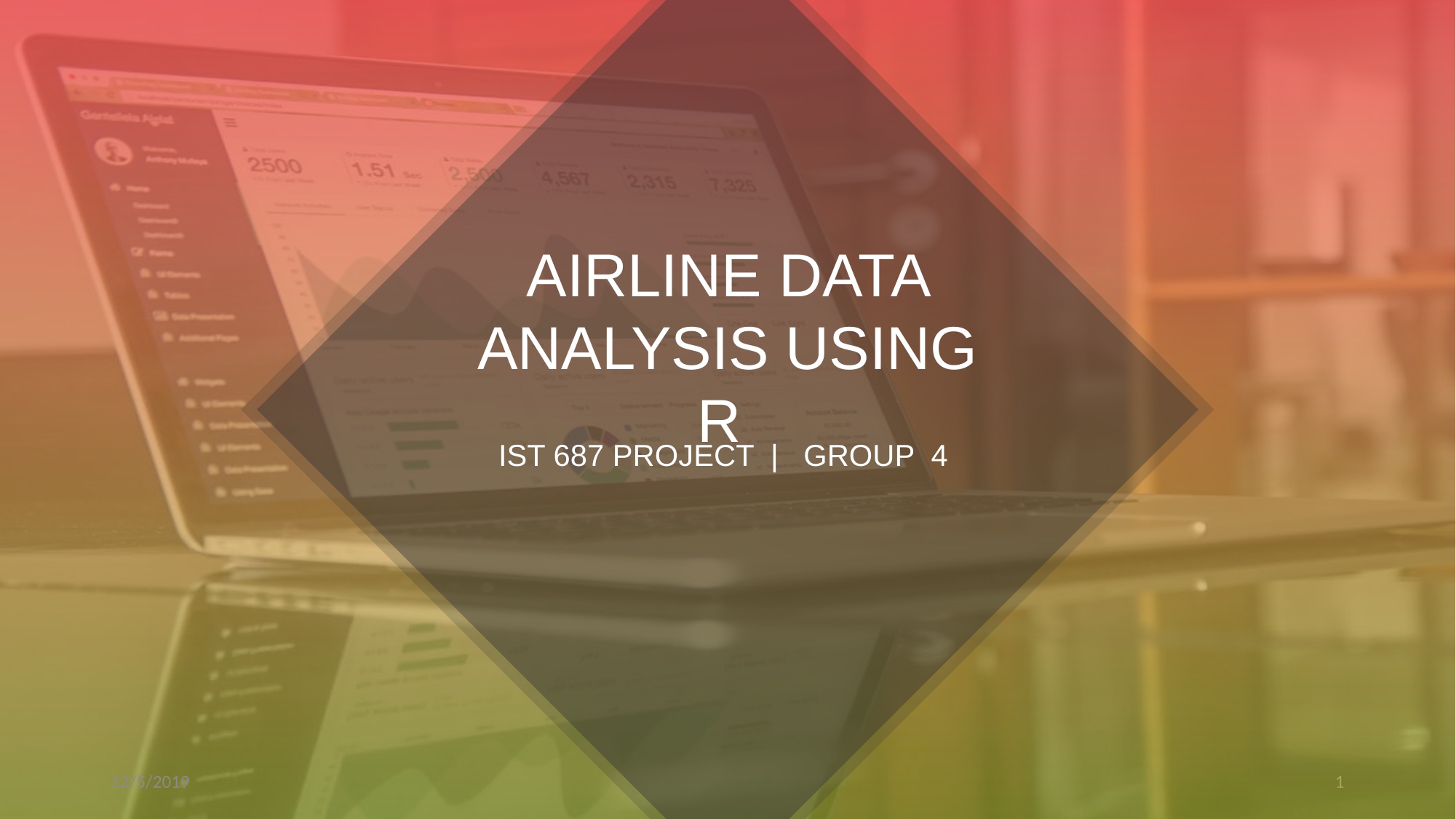

AIRLINE DATA ANALYSIS USING R
IST 687 PROJECT  |   GROUP  4
12/5/2019
1